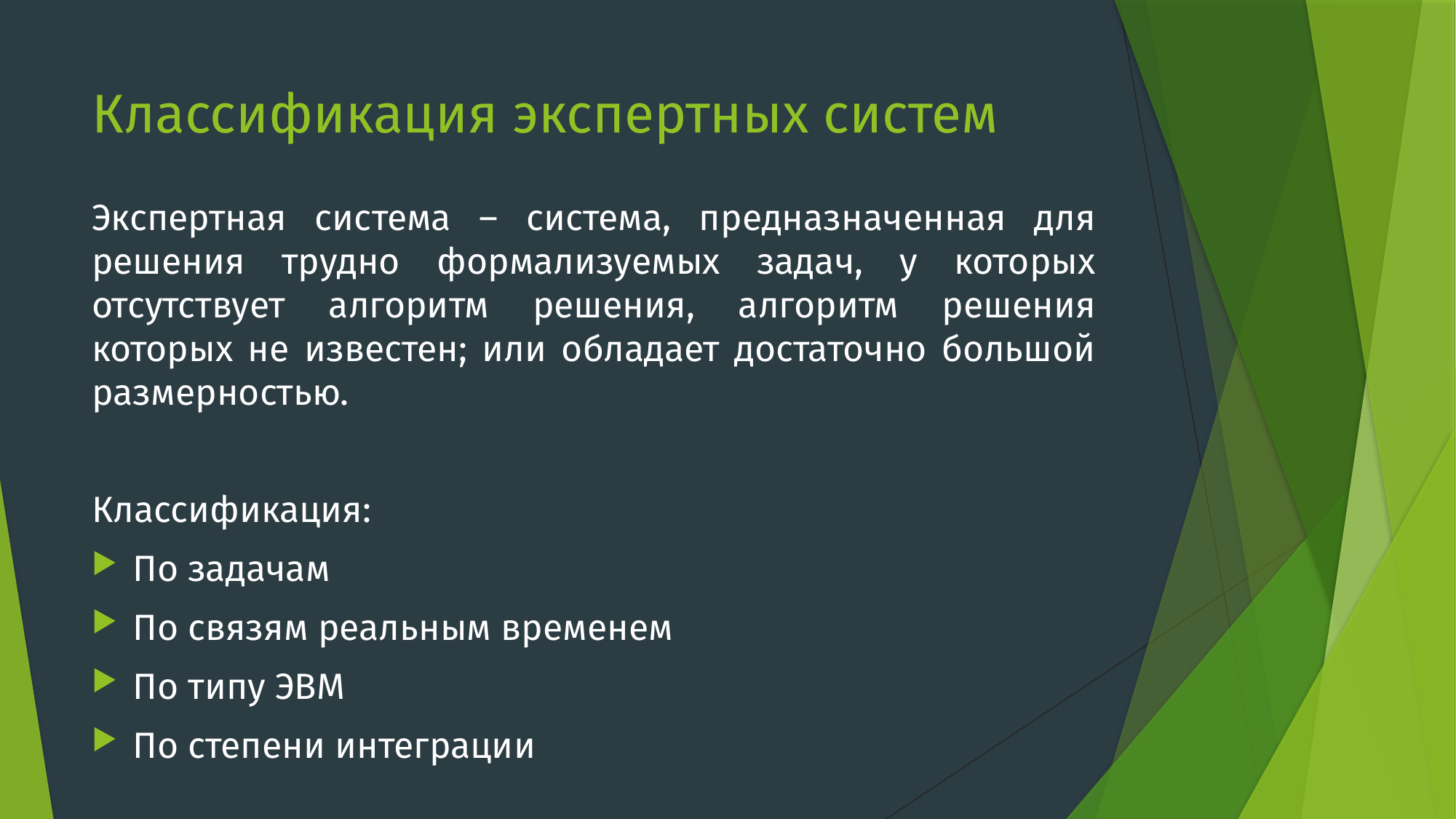

# Классификация экспертных систем
Экспертная система – система, предназначенная для решения трудно формализуемых задач, у которых отсутствует алгоритм решения, алгоритм решения которых не известен; или обладает достаточно большой размерностью.

Классификация:
По задачам
По связям реальным временем
По типу ЭВМ
По степени интеграции